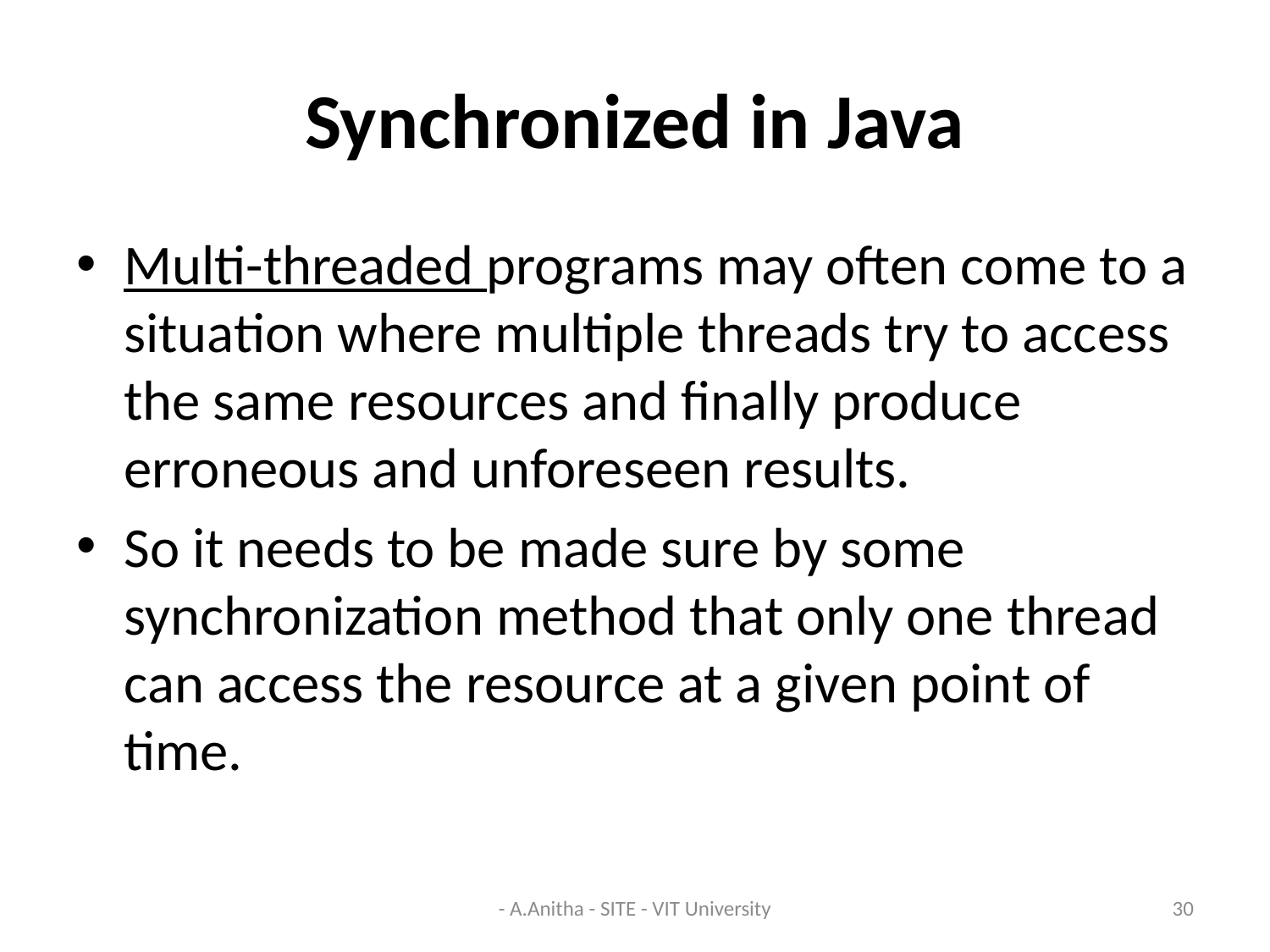

# Synchronized in Java
Multi-threaded programs may often come to a situation where multiple threads try to access the same resources and finally produce erroneous and unforeseen results.
So it needs to be made sure by some synchronization method that only one thread can access the resource at a given point of time.

- A.Anitha - SITE - VIT University
30